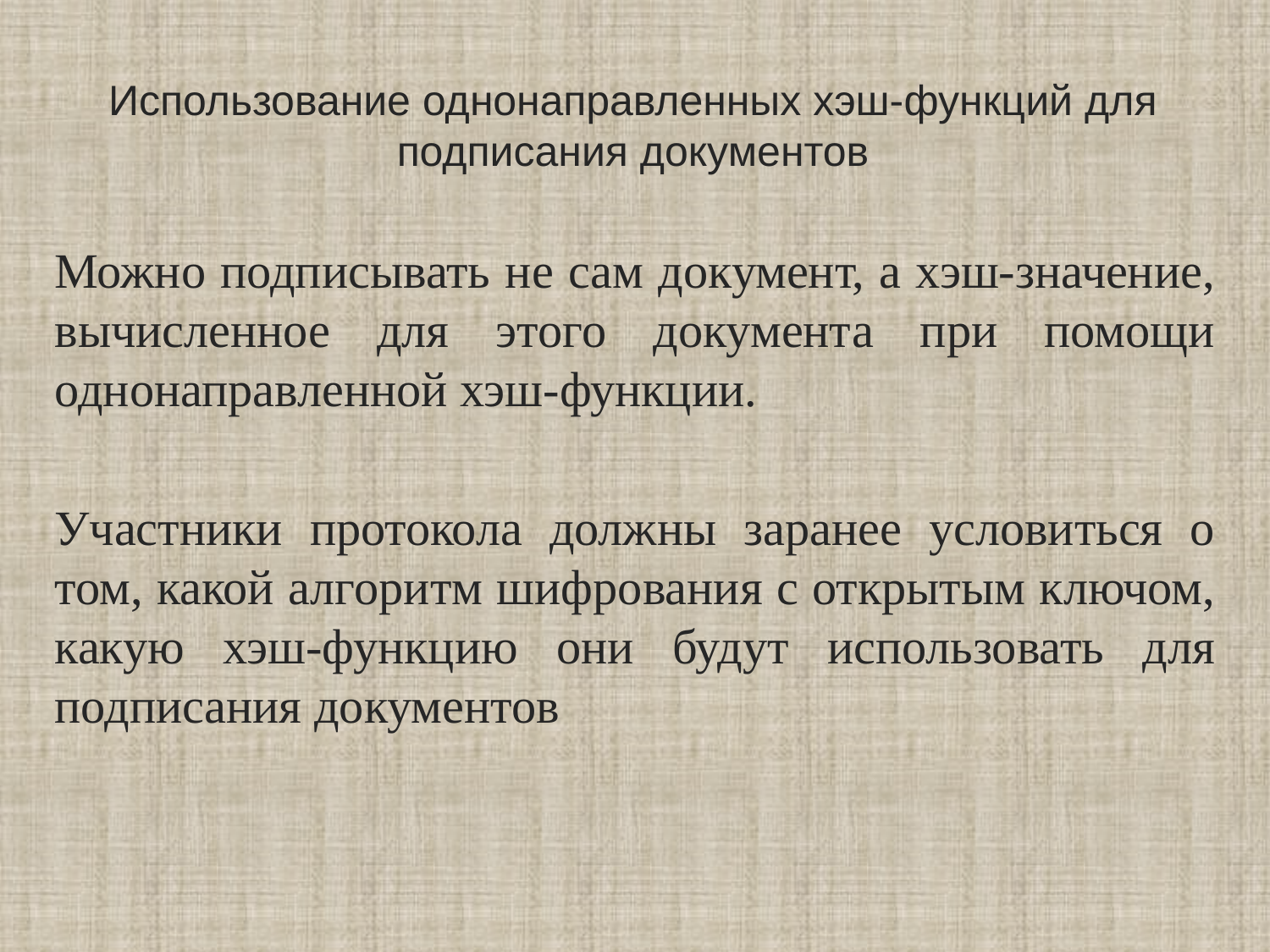

# Использование однонаправленных хэш-функций для подписания документов
Можно подписывать не сам документ, а хэш-значение, вычисленное для этого документа при помощи однонаправленной хэш-функции.

Участники протокола должны заранее условиться о том, какой алгоритм шифрования с открытым ключом, какую хэш-функцию они будут использовать для подписания документов